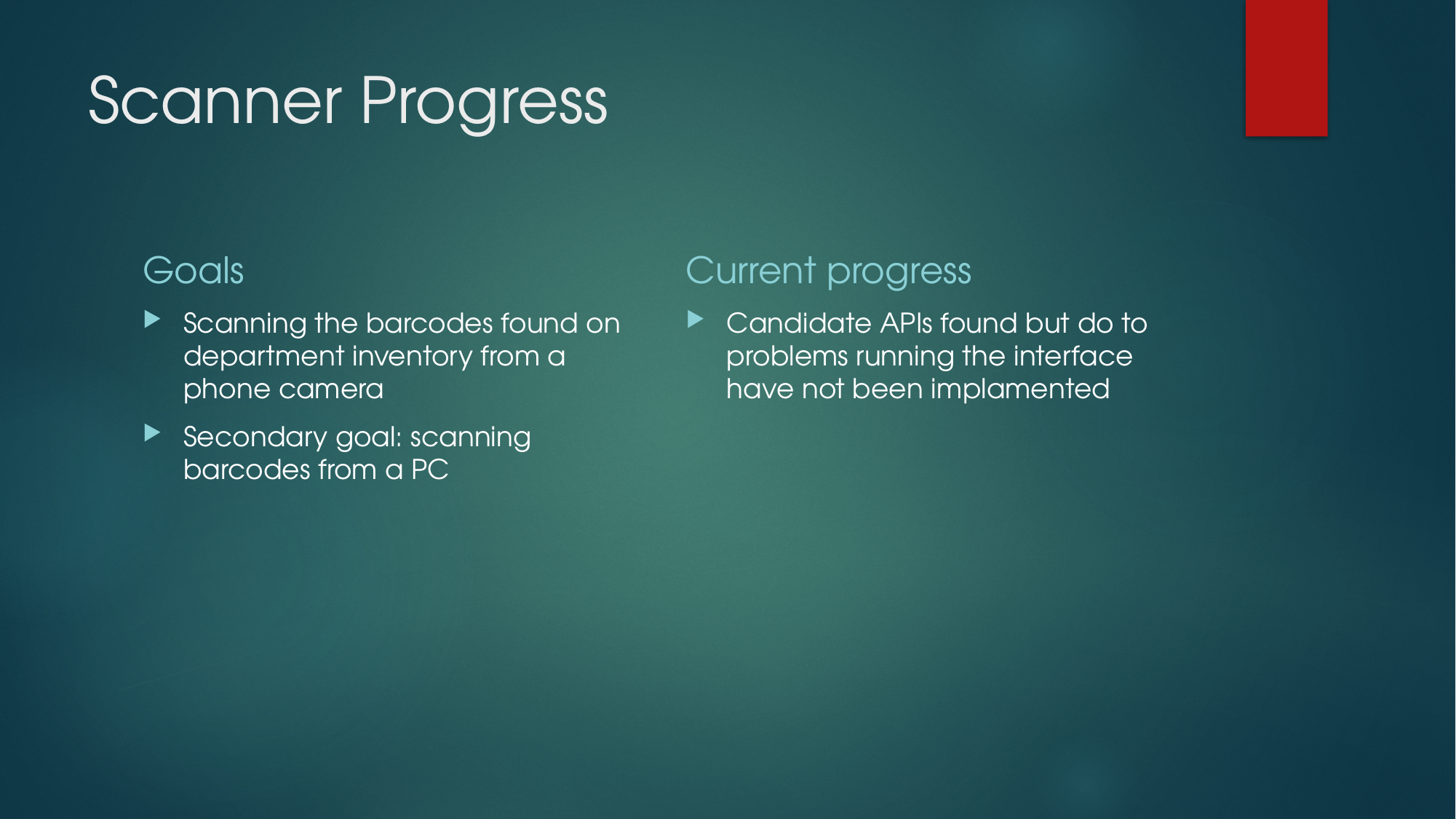

# Scanner Progress
Goals
Current progress
Scanning the barcodes found on department inventory from a phone camera
Secondary goal: scanning barcodes from a PC
Candidate APIs found but do to problems running the interface have not been implamented